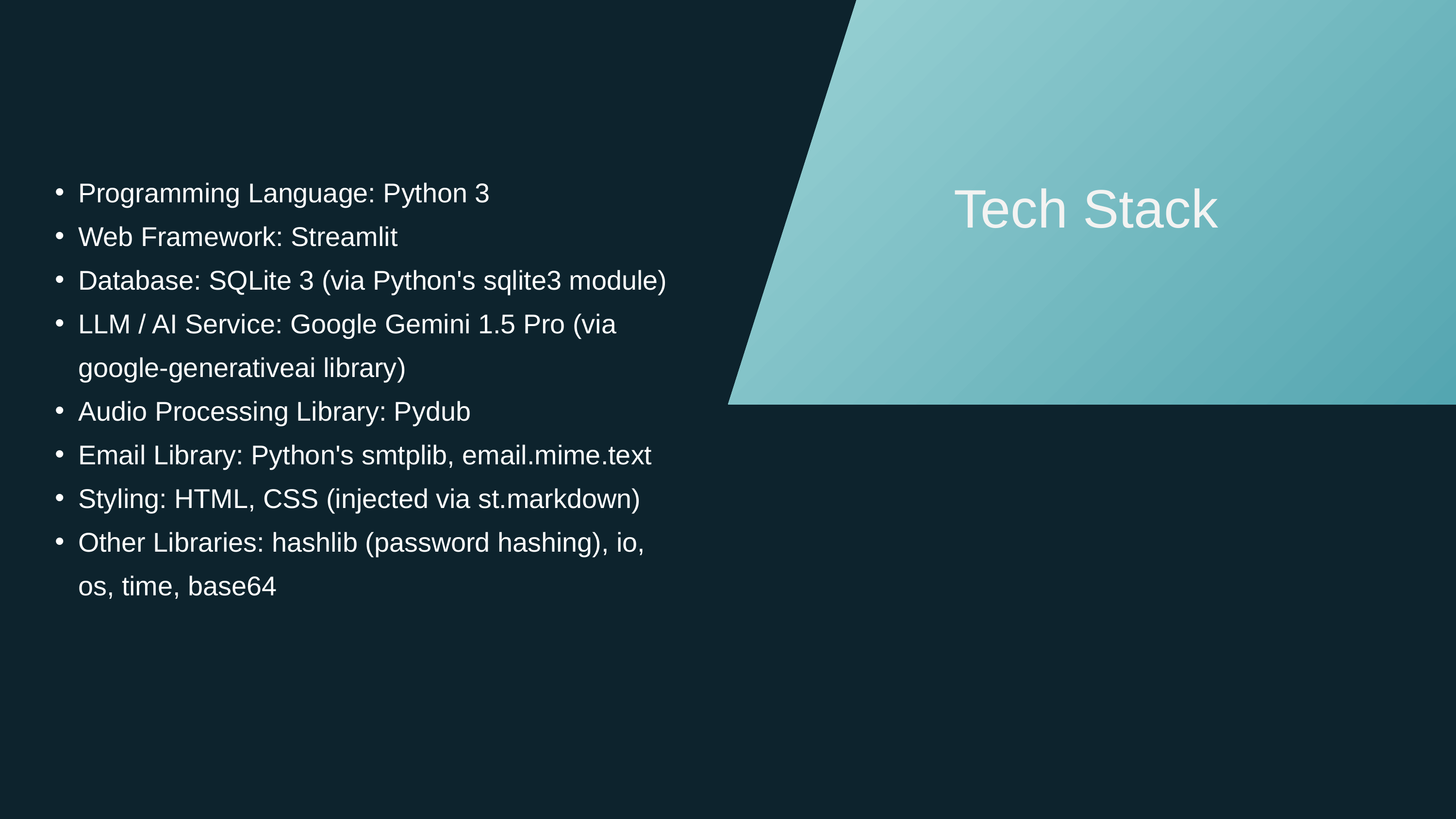

Programming Language: Python 3
Web Framework: Streamlit
Database: SQLite 3 (via Python's sqlite3 module)
LLM / AI Service: Google Gemini 1.5 Pro (via google-generativeai library)
Audio Processing Library: Pydub
Email Library: Python's smtplib, email.mime.text
Styling: HTML, CSS (injected via st.markdown)
Other Libraries: hashlib (password hashing), io, os, time, base64

Tech Stack